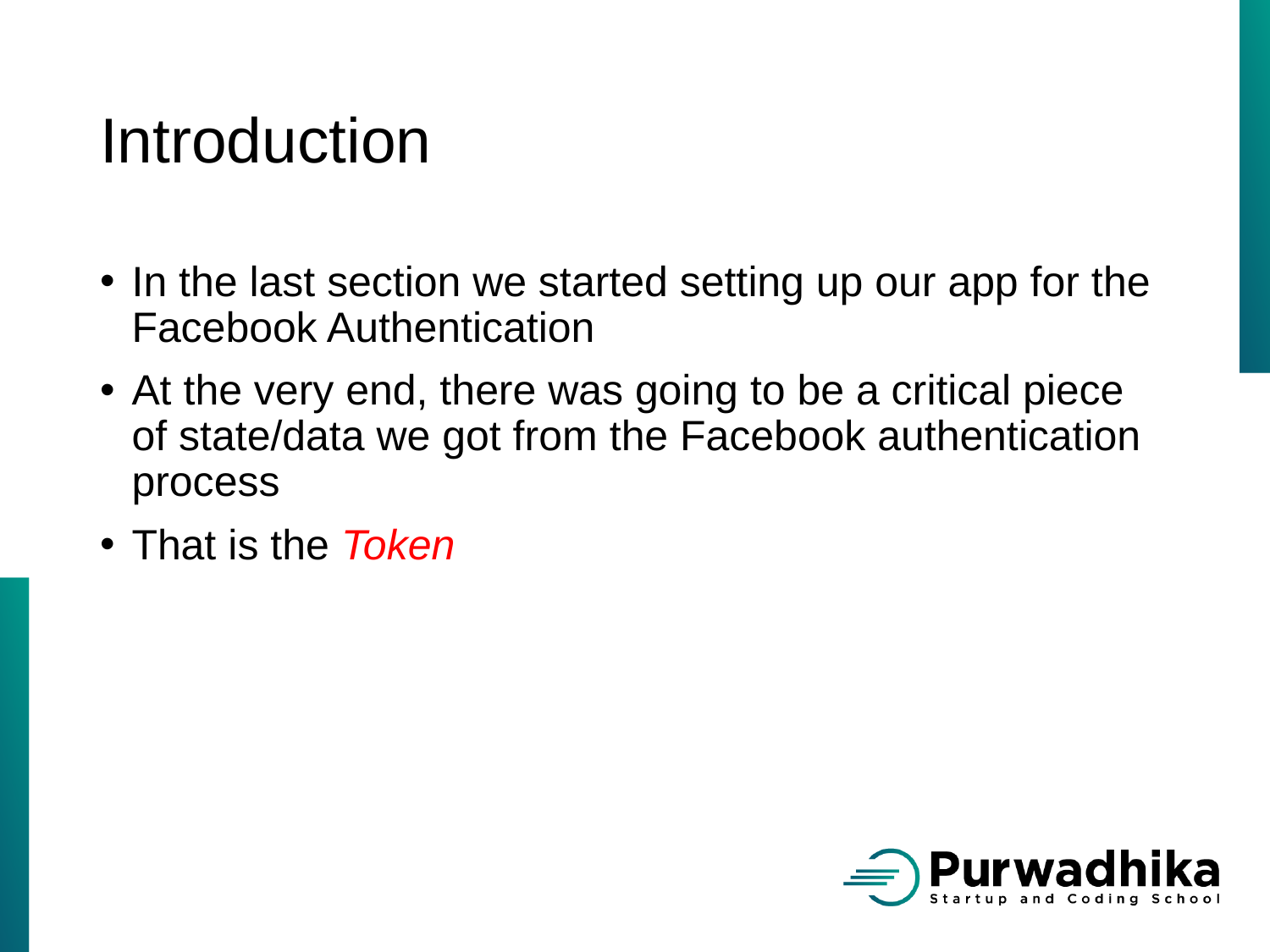

# Introduction
In the last section we started setting up our app for the Facebook Authentication
At the very end, there was going to be a critical piece of state/data we got from the Facebook authentication process
That is the Token